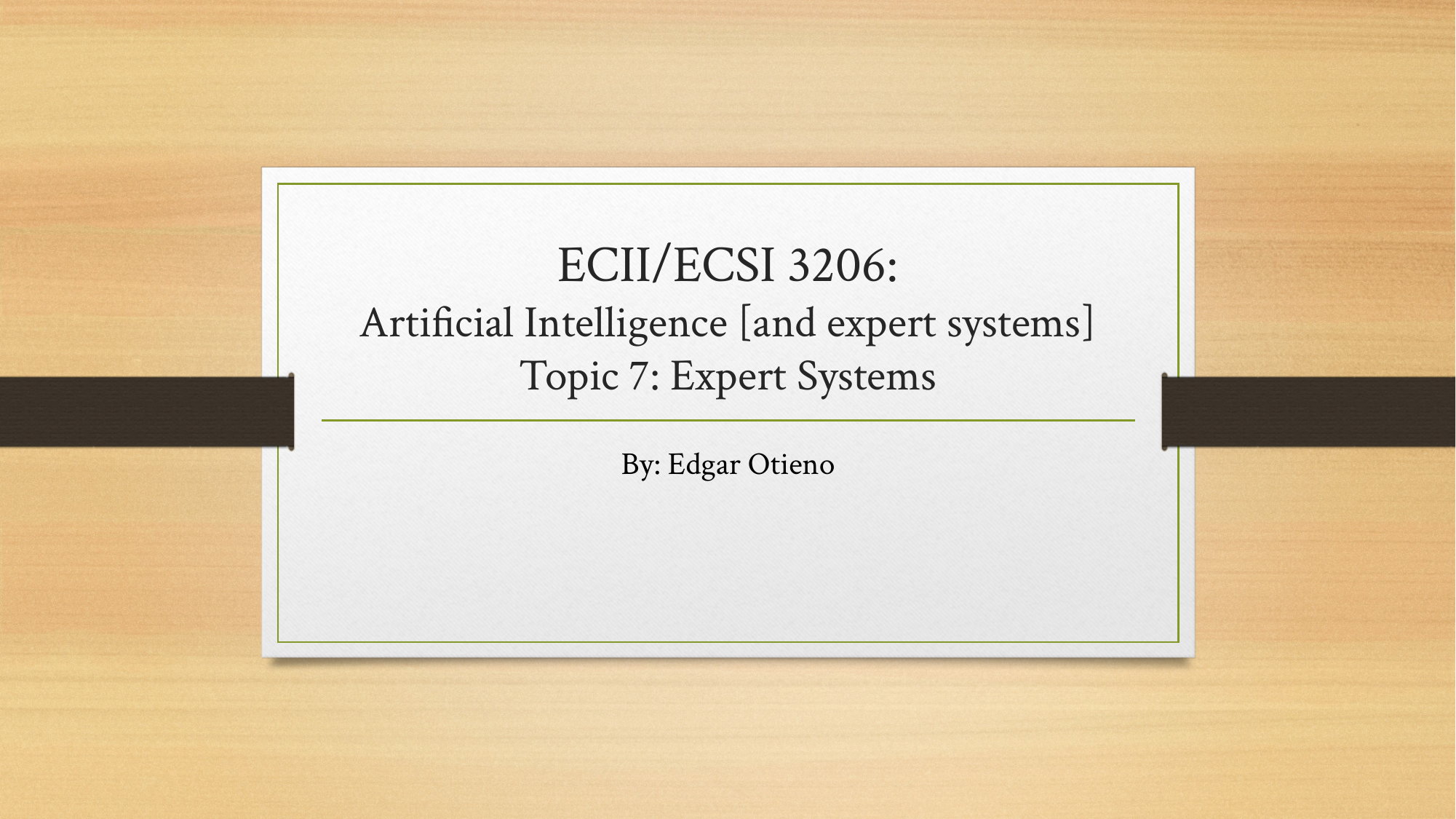

# ECII/ECSI 3206: Artificial Intelligence [and expert systems] Topic 7: Expert Systems
By: Edgar Otieno